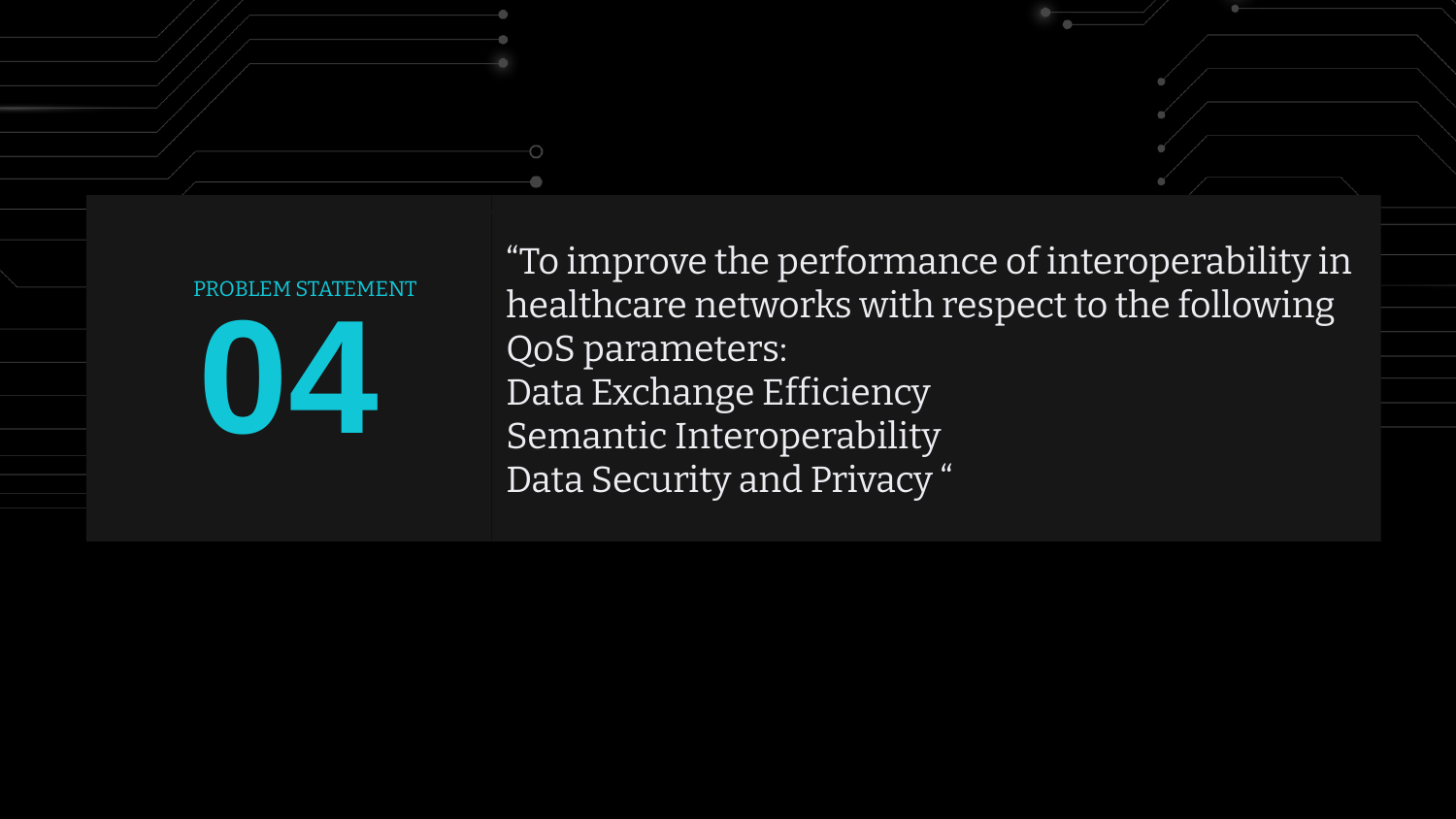

04
# “To improve the performance of interoperability in healthcare networks with respect to the following QoS parameters: Data Exchange Efficiency Semantic Interoperability Data Security and Privacy “
PROBLEM STATEMENT